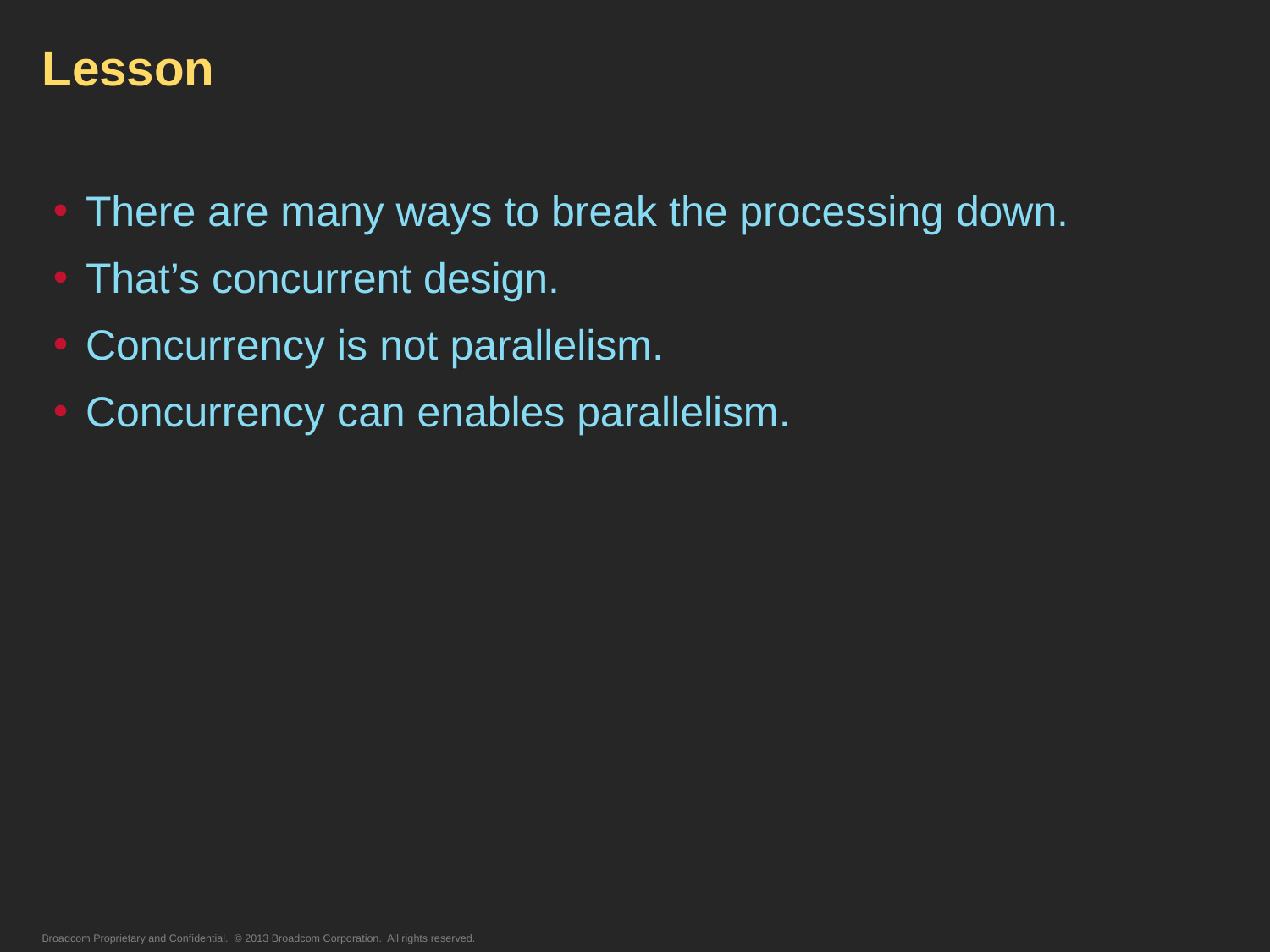

# Lesson
There are many ways to break the processing down.
That’s concurrent design.
Concurrency is not parallelism.
Concurrency can enables parallelism.

Broadcom Proprietary and Confidential.  © 2013 Broadcom Corporation.  All rights reserved.